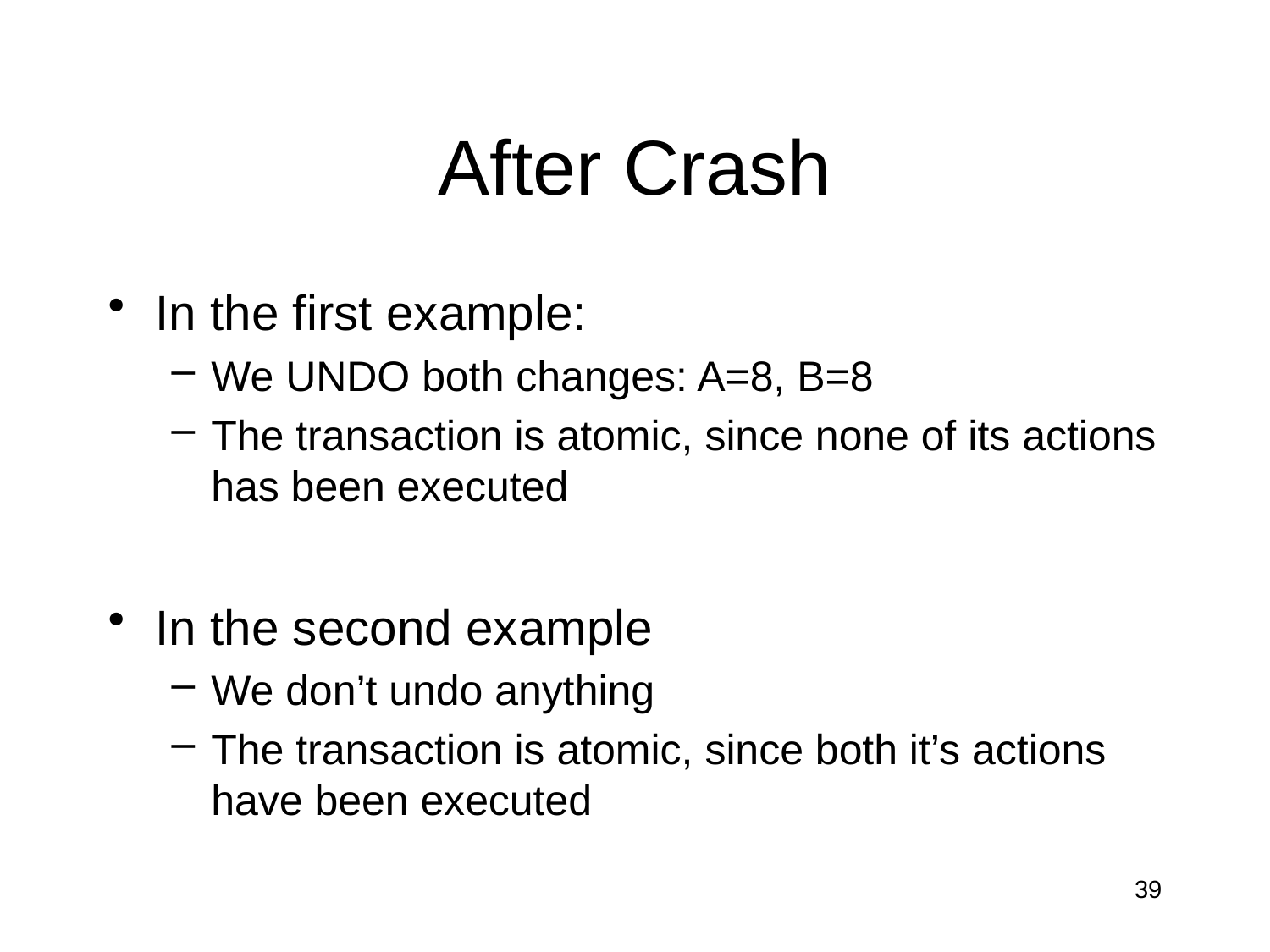

# After Crash
In the first example:
We UNDO both changes: A=8, B=8
The transaction is atomic, since none of its actions has been executed

In the second example
We don’t undo anything
The transaction is atomic, since both it’s actions have been executed

39